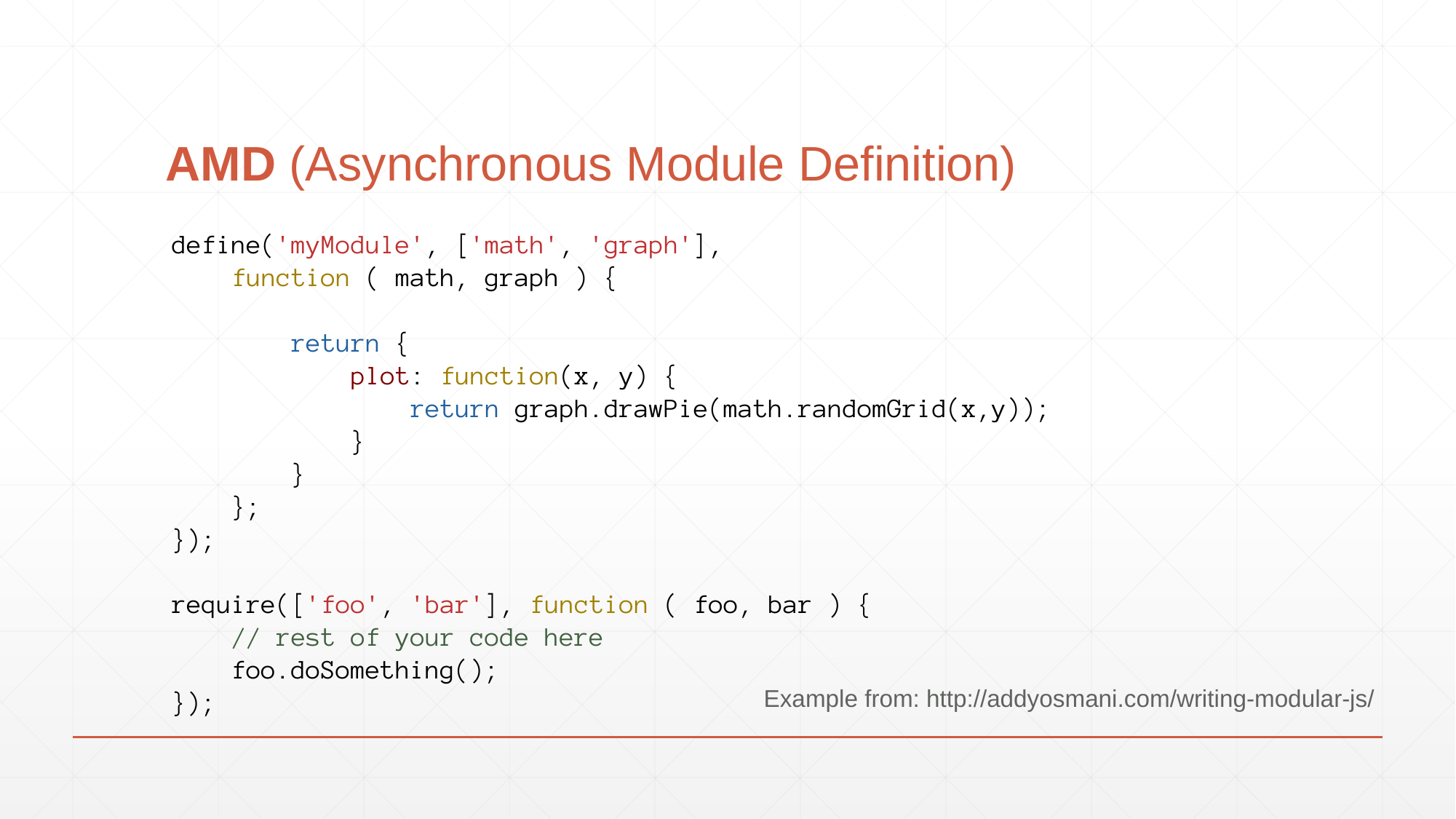

# AMD (Asynchronous Module Definition)
define('myModule', ['math', 'graph'],
    function ( math, graph ) {
        return {
            plot: function(x, y) {
                return graph.drawPie(math.randomGrid(x,y));
            }
        }
    };
});
require(['foo', 'bar'], function ( foo, bar ) {
    // rest of your code here
    foo.doSomething();
});
Example from: http://addyosmani.com/writing-modular-js/